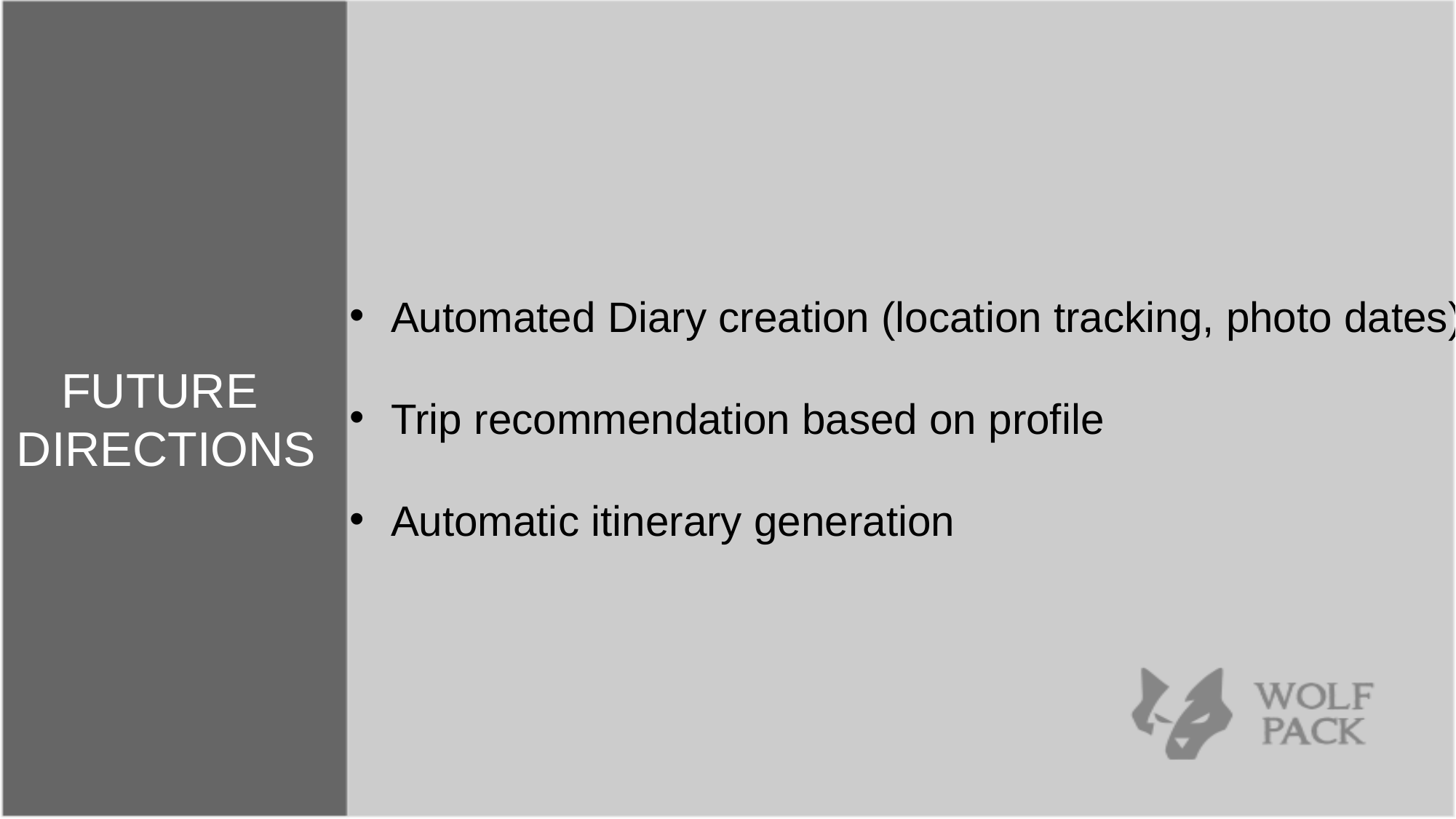

Automated Diary creation (location tracking, photo dates)

Trip recommendation based on profile

Automatic itinerary generation
FUTURE
DIRECTIONS